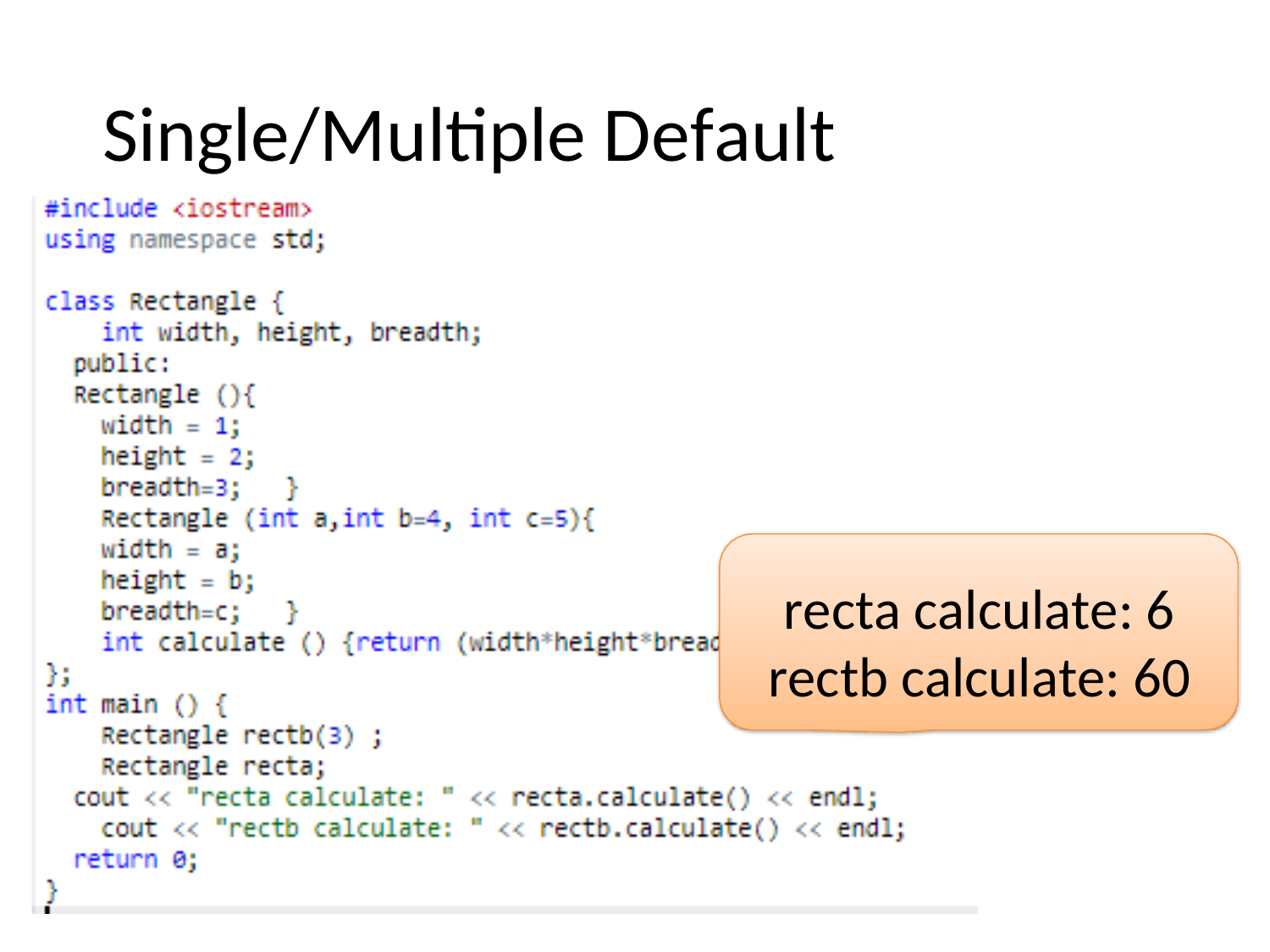

Single/Multiple Default Argument

recta calculate: 6
rectb calculate: 60